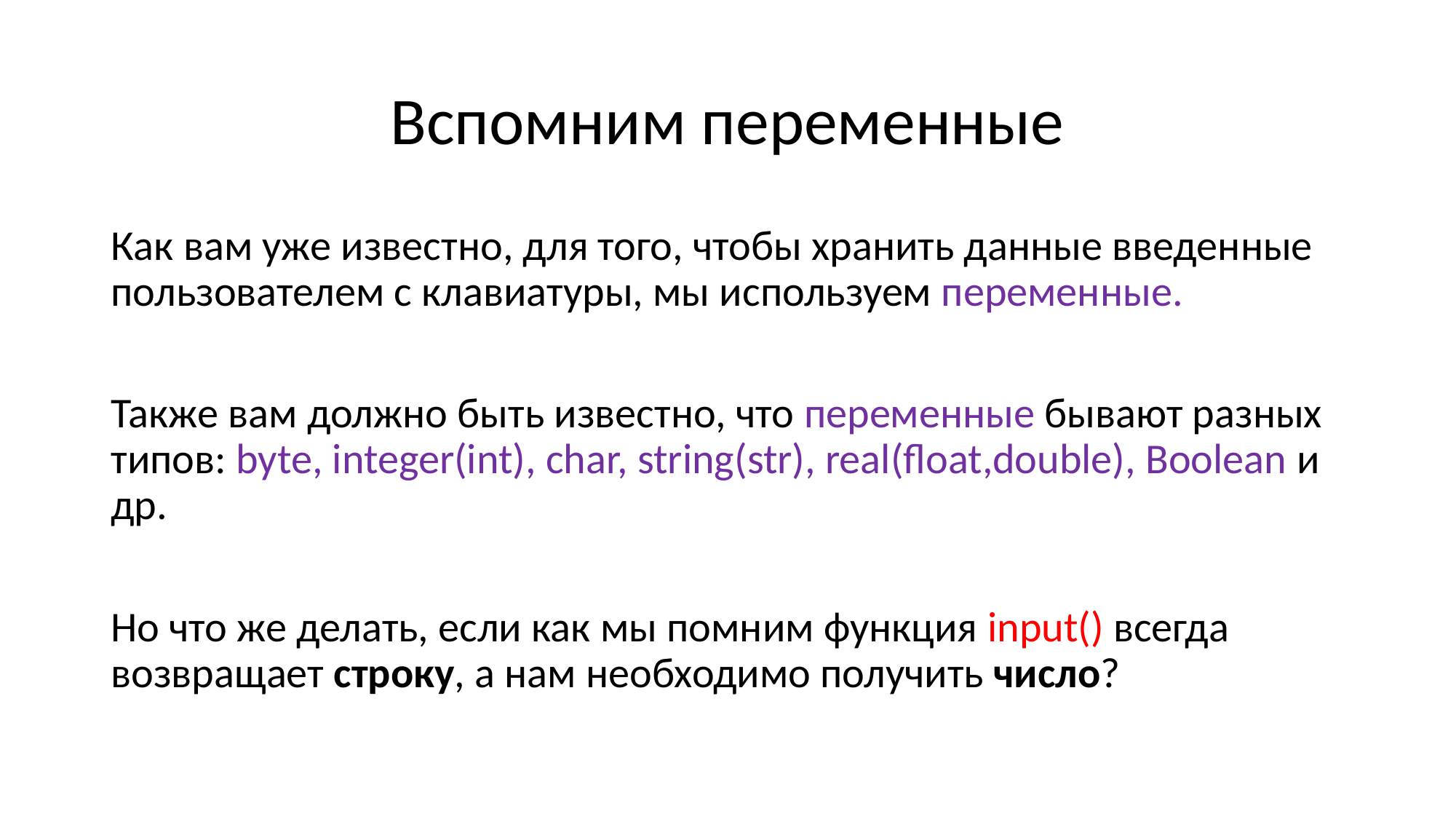

# Вспомним переменные
Как вам уже известно, для того, чтобы хранить данные введенные пользователем с клавиатуры, мы используем переменные.

Также вам должно быть известно, что переменные бывают разных типов: byte, integer(int), char, string(str), real(float,double), Boolean и др.

Но что же делать, если как мы помним функция input() всегда возвращает строку, а нам необходимо получить число?